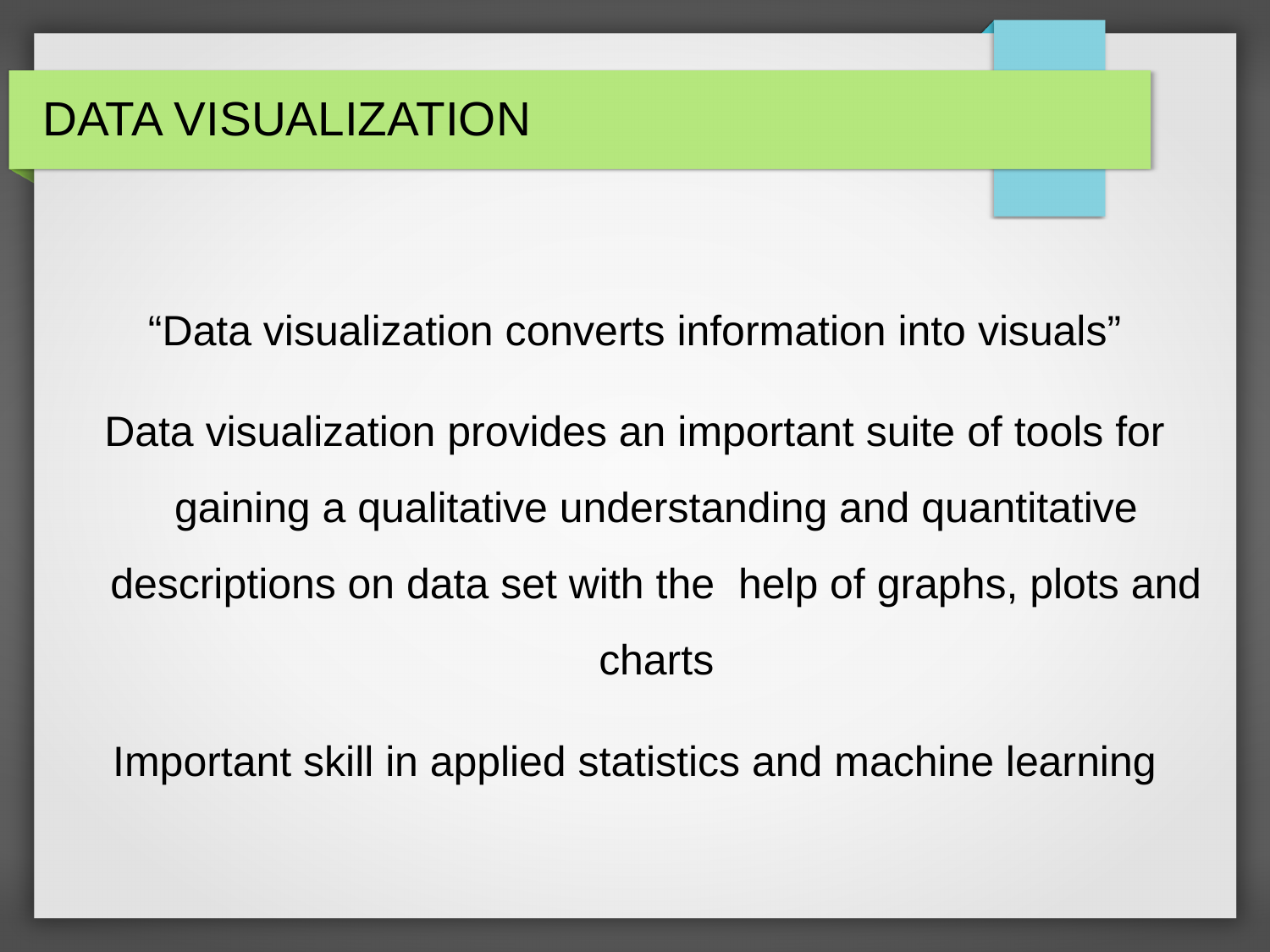

# DATA VISUALIZATION
“Data visualization converts information into visuals”
Data visualization provides an important suite of tools for gaining a qualitative understanding and quantitative descriptions on data set with the  help of graphs, plots and charts
Important skill in applied statistics and machine learning